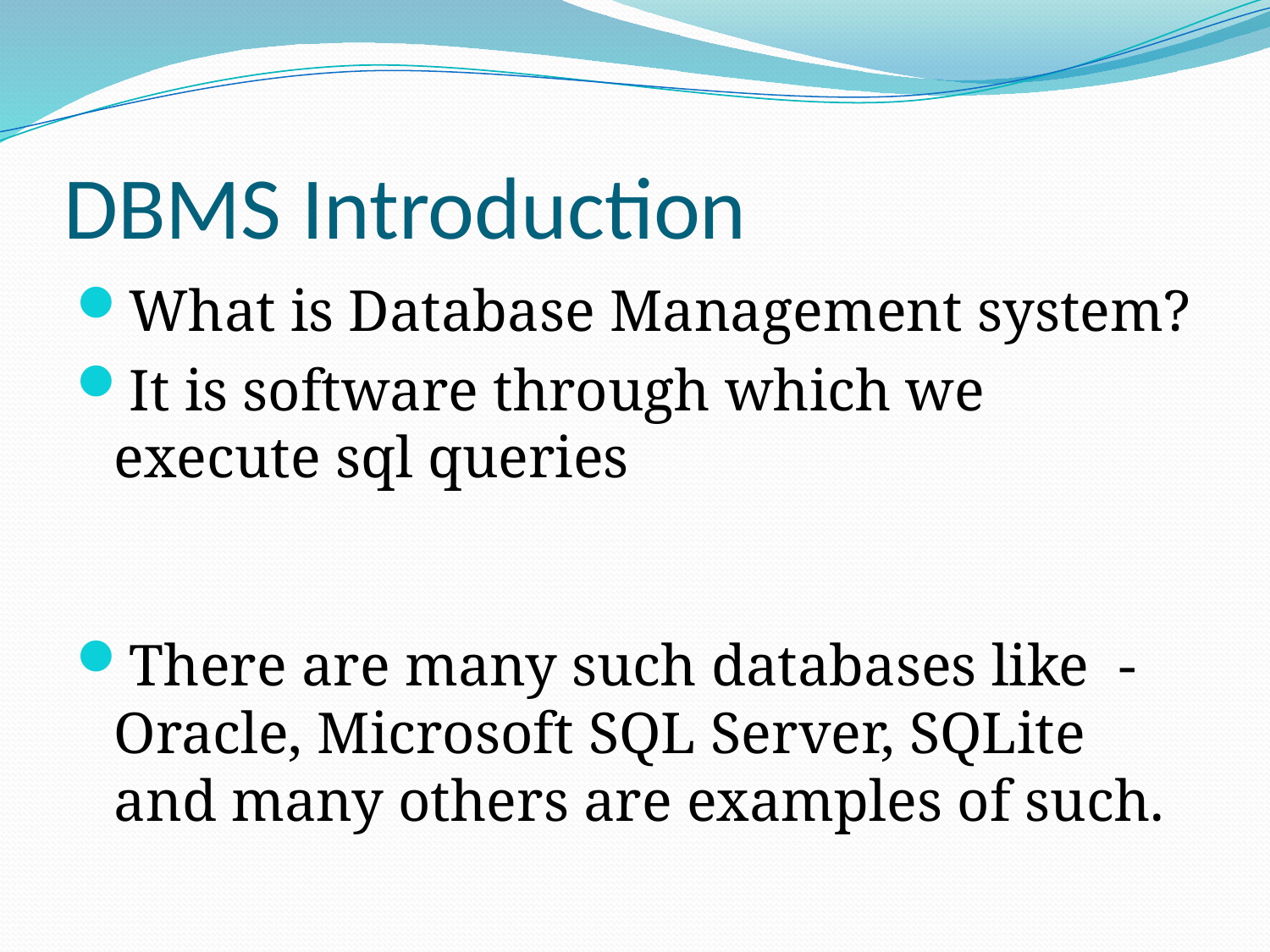

# DBMS Introduction
What is Database Management system?
It is software through which we execute sql queries

There are many such databases like  - Oracle, Microsoft SQL Server, SQLite and many others are examples of such.